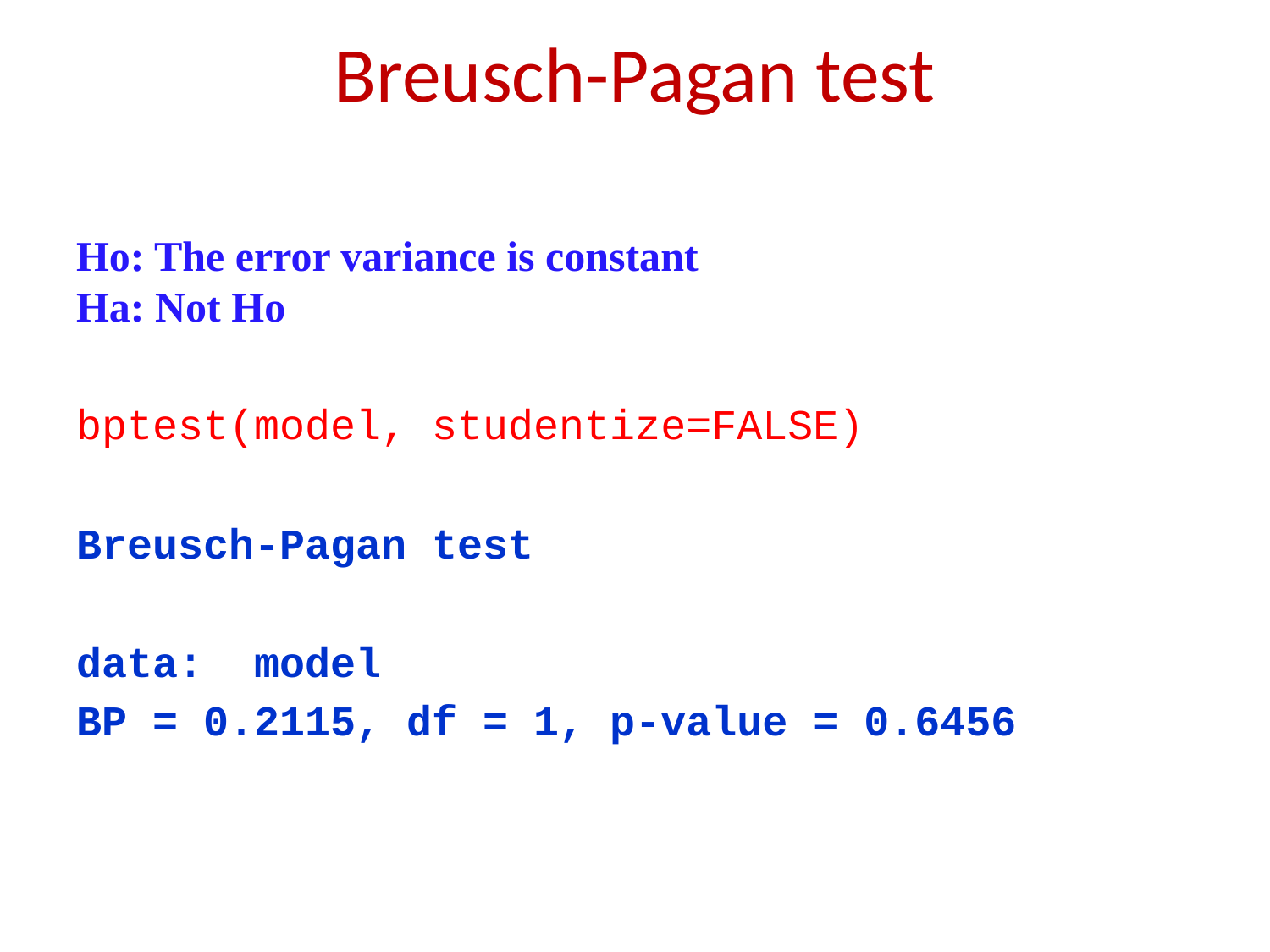

# Breusch-Pagan test
Ho: The error variance is constant
Ha: Not Ho

bptest(model, studentize=FALSE)

Breusch-Pagan test

data:  model
BP = 0.2115, df = 1, p-value = 0.6456